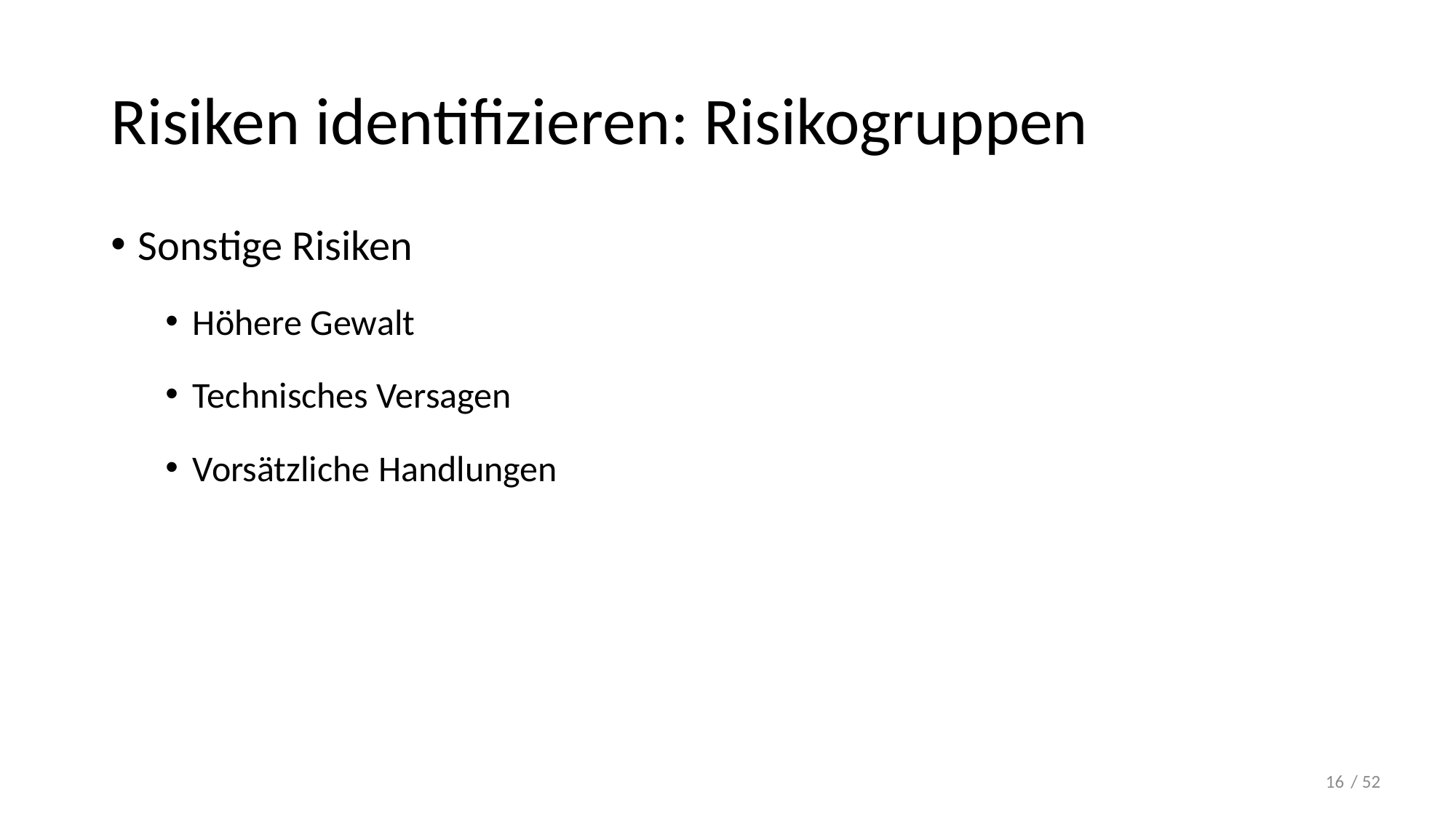

# Risiken identifizieren: Risikogruppen
Sonstige Risiken
Höhere Gewalt
Technisches Versagen
Vorsätzliche Handlungen
/ 52
16